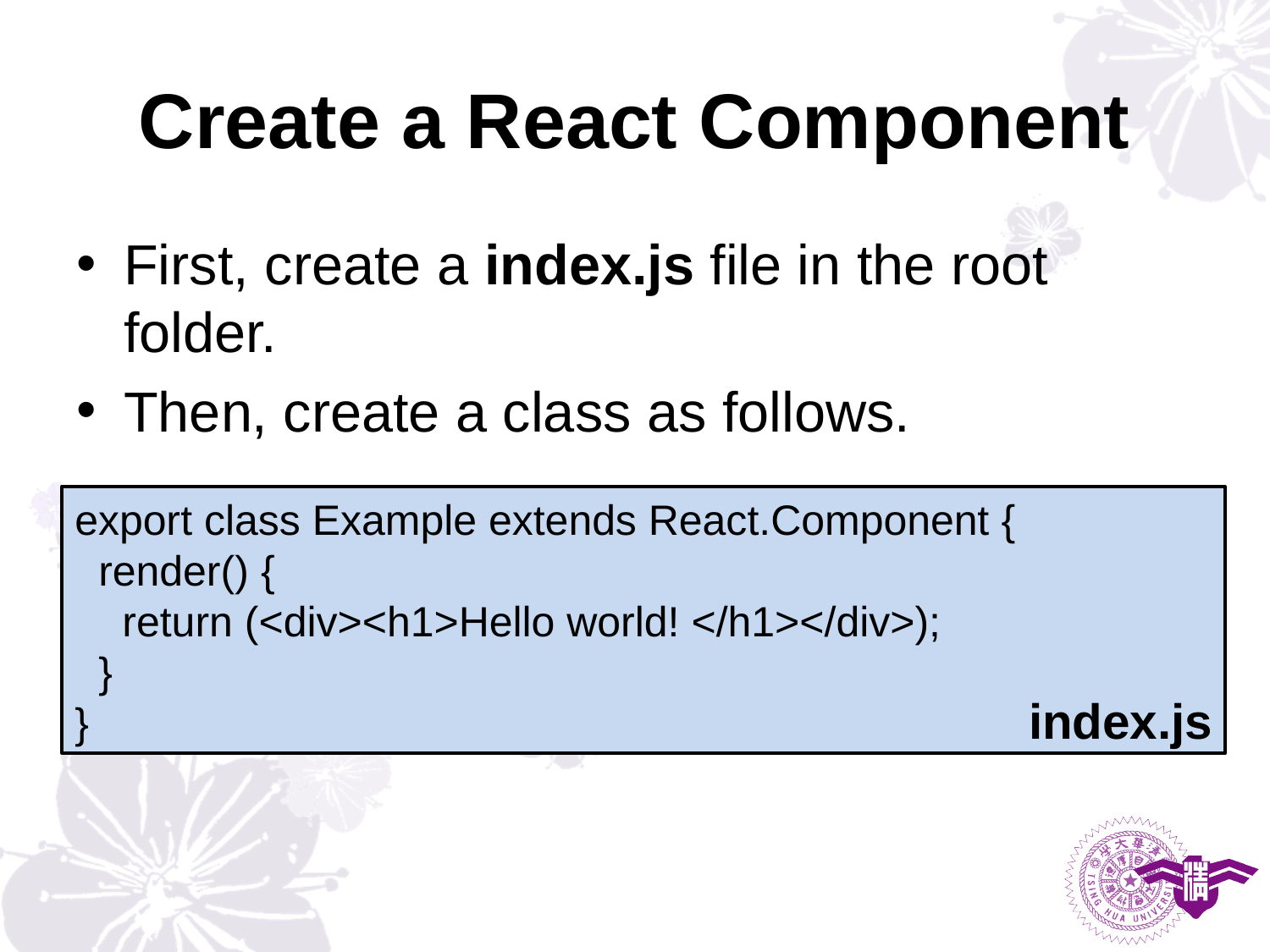

# Create a React Component
First, create a index.js file in the root folder.
Then, create a class as follows.
export class Example extends React.Component {
  render() {
    return (<div><h1>Hello world! </h1></div>);
  }
}
index.js